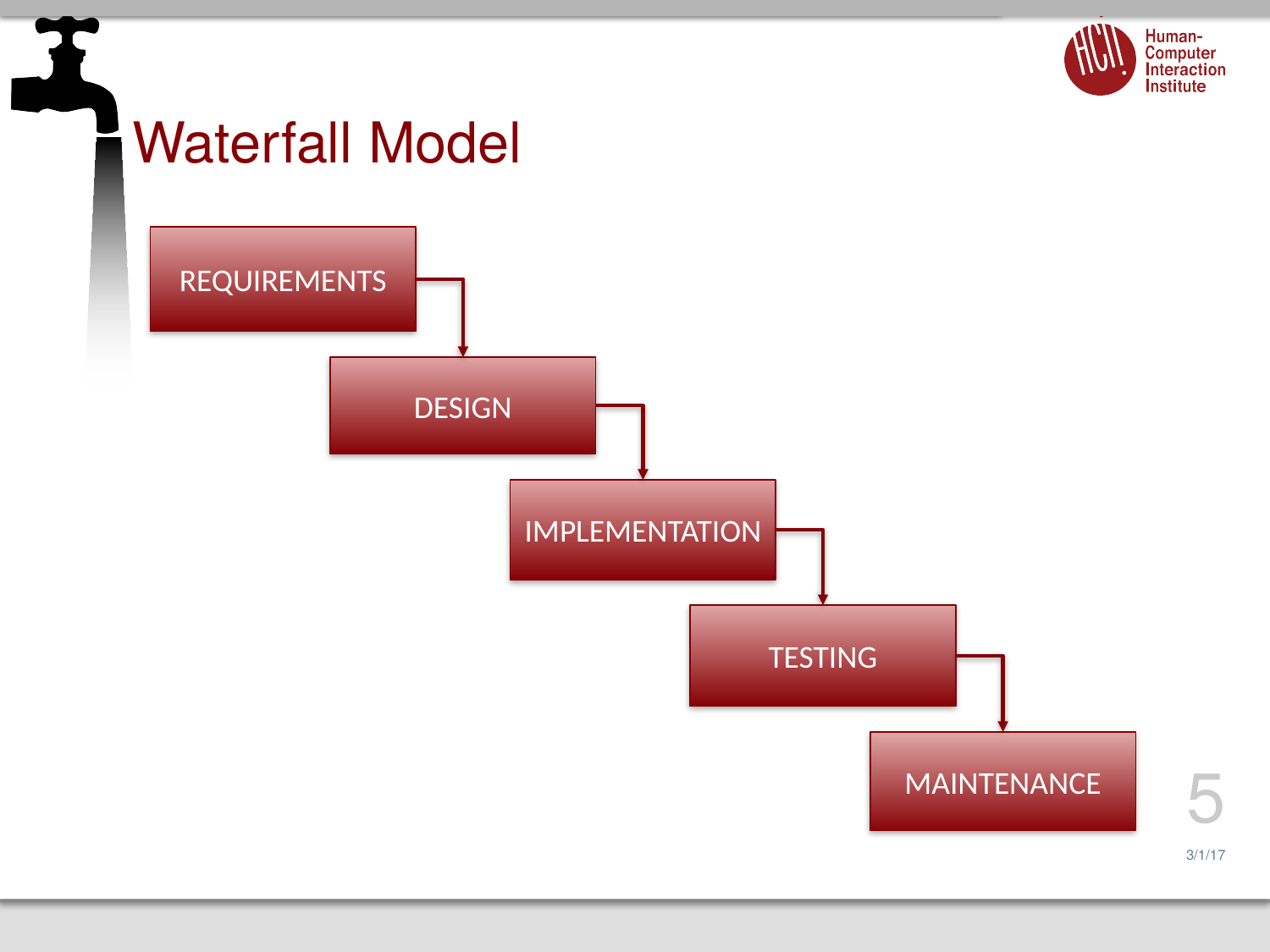

# Waterfall Model
REQUIREMENTS
DESIGN
IMPLEMENTATION
TESTING
MAINTENANCE
5
3/1/17